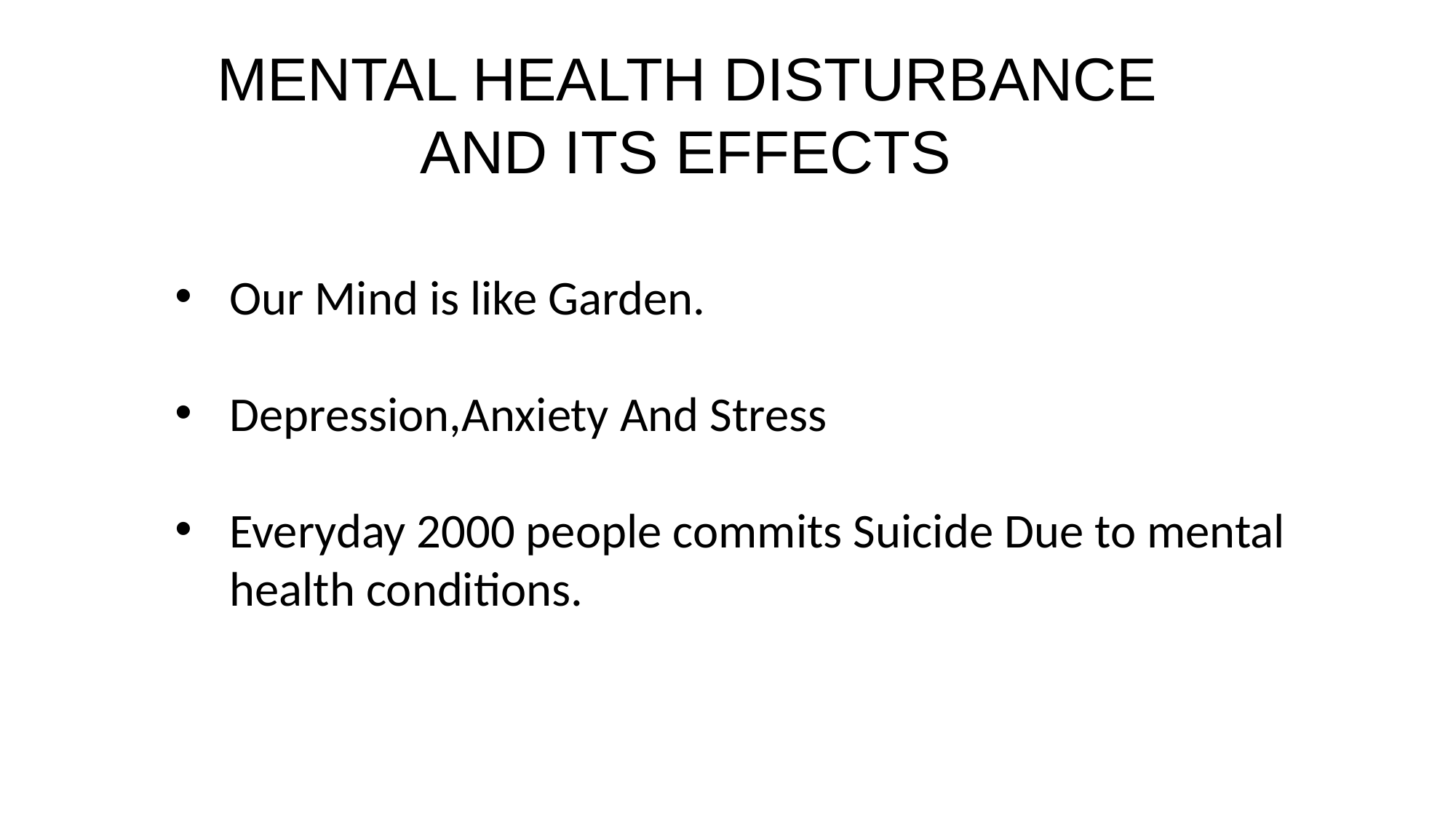

MENTAL HEALTH DISTURBANCE
            AND ITS EFFECTS
Our Mind is like Garden.

Depression,Anxiety And Stress

Everyday 2000 people commits Suicide Due to mental health conditions.